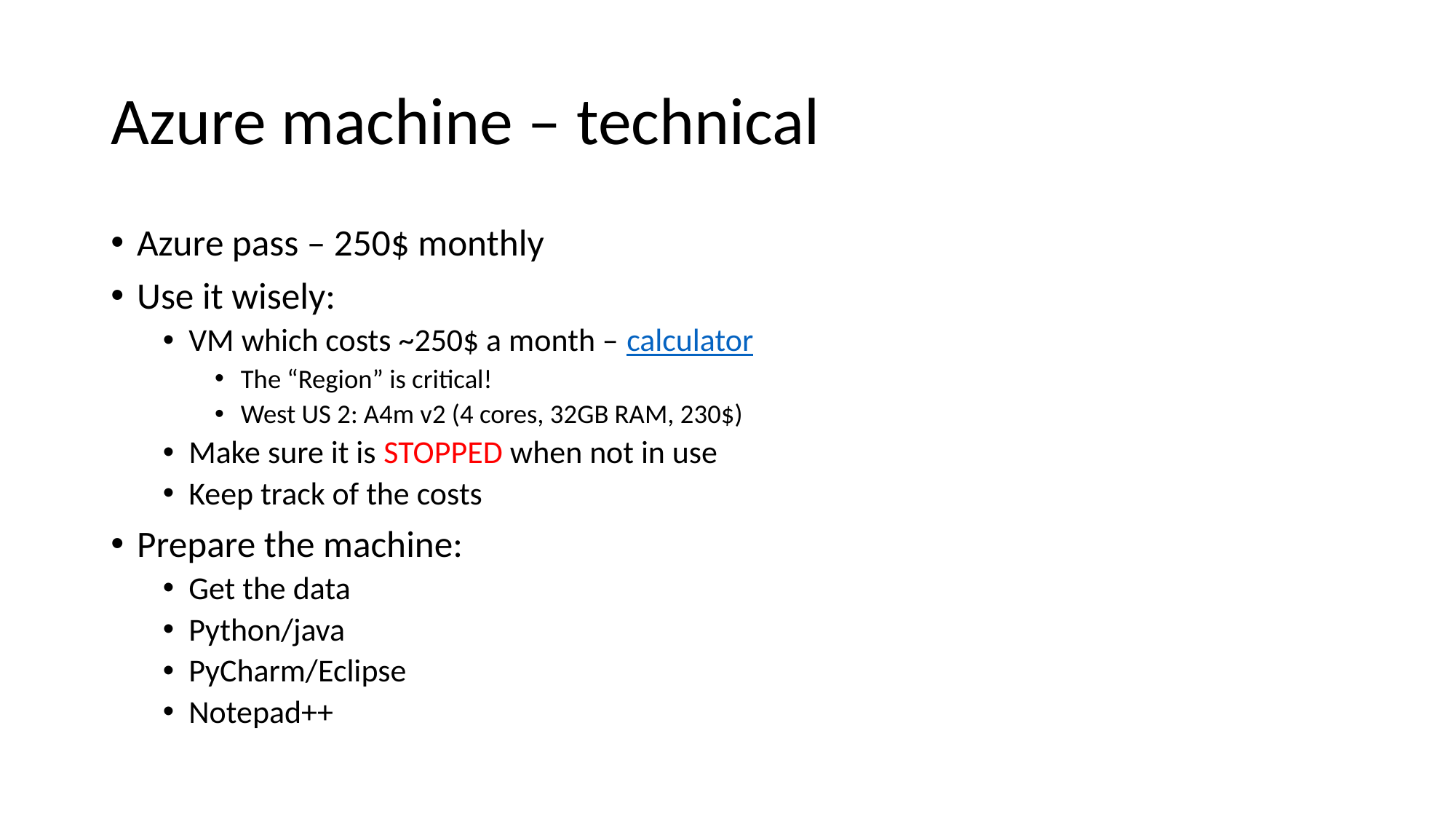

# Azure machine – technical
Azure pass – 250$ monthly
Use it wisely:
VM which costs ~250$ a month – calculator
The “Region” is critical!
West US 2: A4m v2 (4 cores, 32GB RAM, 230$)
Make sure it is STOPPED when not in use
Keep track of the costs
Prepare the machine:
Get the data
Python/java
PyCharm/Eclipse
Notepad++